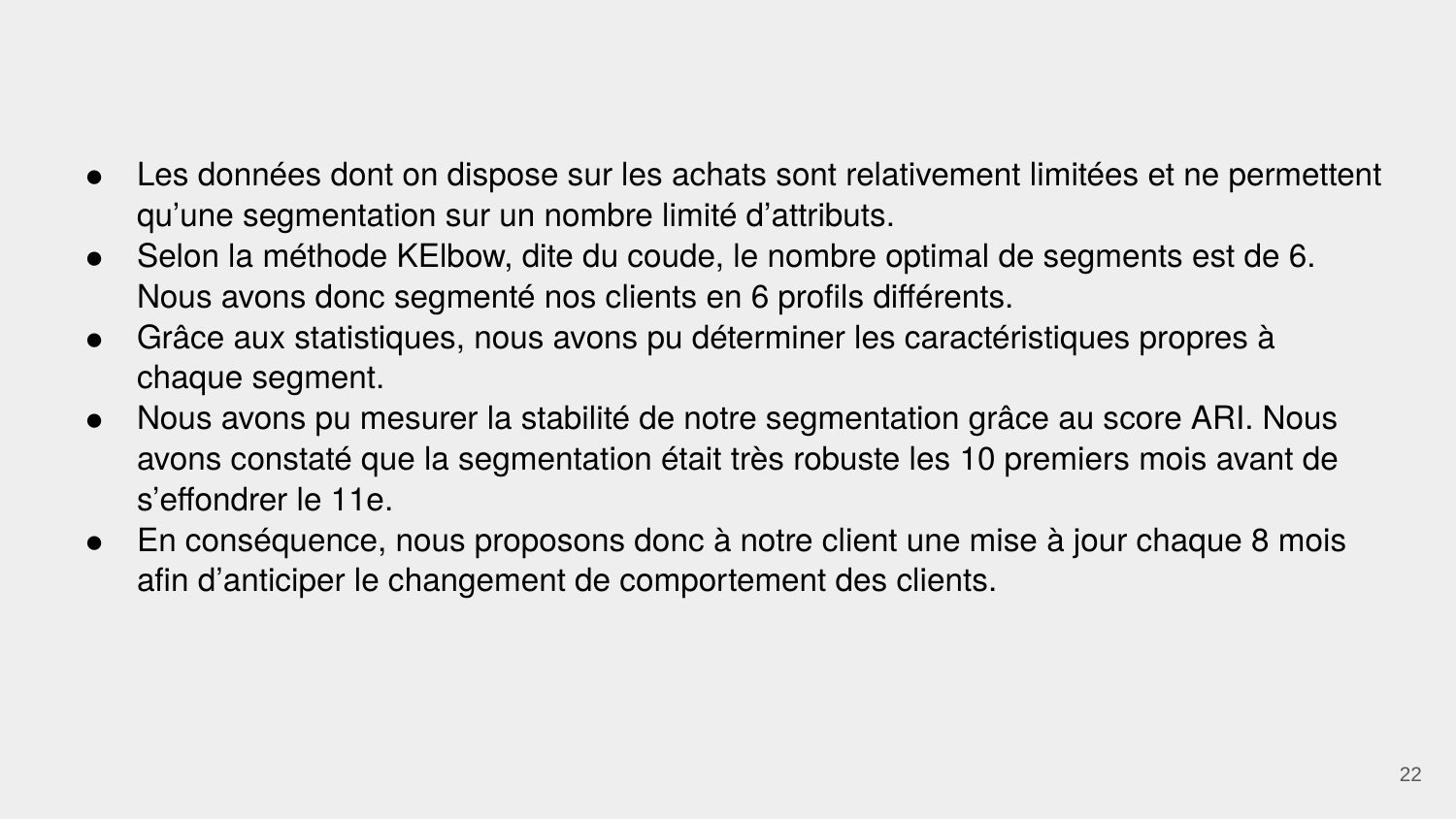

Les données dont on dispose sur les achats sont relativement limitées et ne permettent qu’une segmentation sur un nombre limité d’attributs.
Selon la méthode KElbow, dite du coude, le nombre optimal de segments est de 6. Nous avons donc segmenté nos clients en 6 profils différents.
Grâce aux statistiques, nous avons pu déterminer les caractéristiques propres à chaque segment.
Nous avons pu mesurer la stabilité de notre segmentation grâce au score ARI. Nous avons constaté que la segmentation était très robuste les 10 premiers mois avant de s’effondrer le 11e.
En conséquence, nous proposons donc à notre client une mise à jour chaque 8 mois afin d’anticiper le changement de comportement des clients.
22